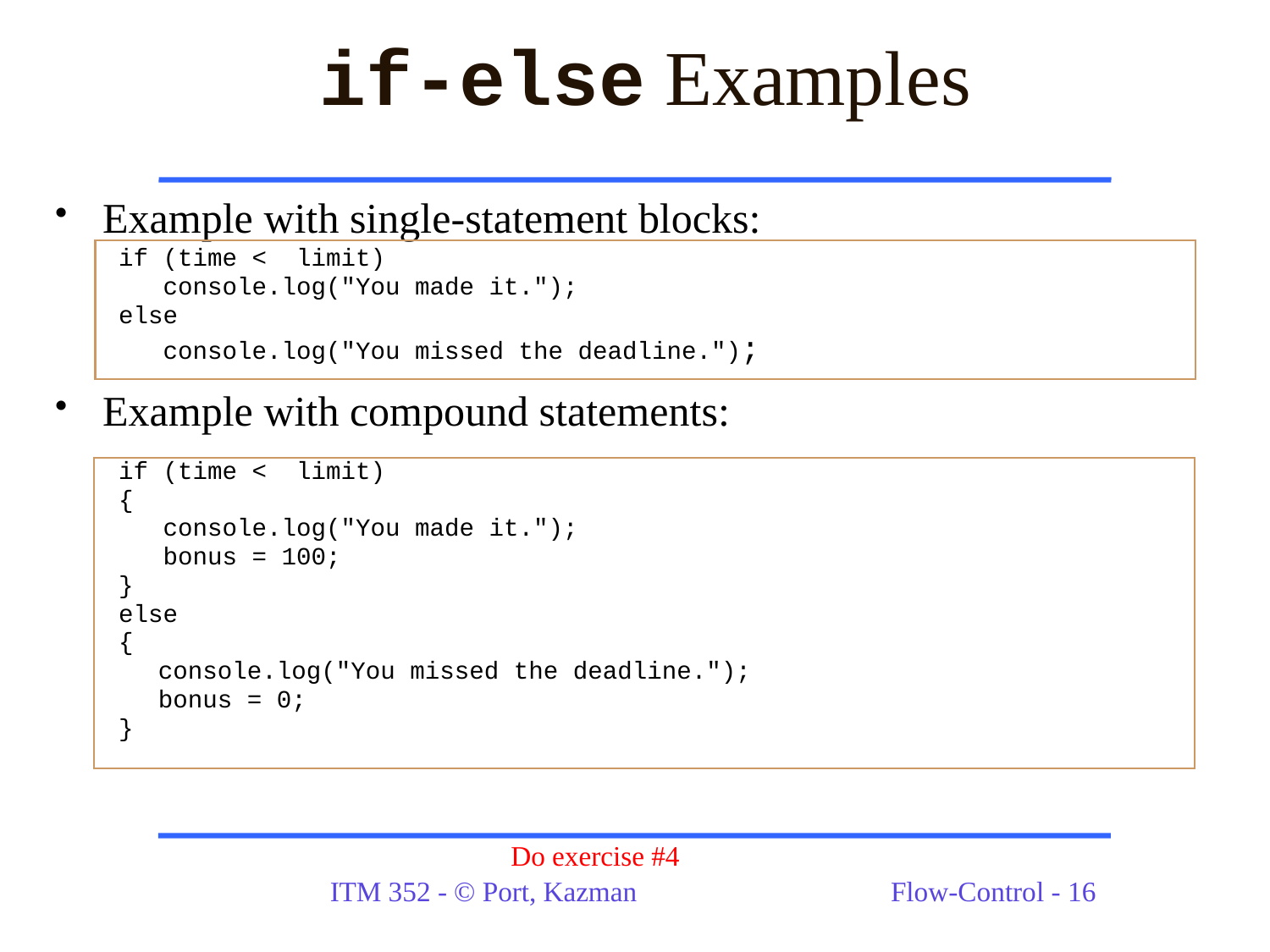

# if-else Examples
Example with single-statement blocks:
if (time <  limit)
   console.log("You made it.");
else
   console.log("You missed the deadline.");

Example with compound statements:

if (time <  limit)
{
   console.log("You made it.");
   bonus = 100;
}
else
{
 	console.log("You missed the deadline.");
	bonus = 0;
}

Do exercise #4